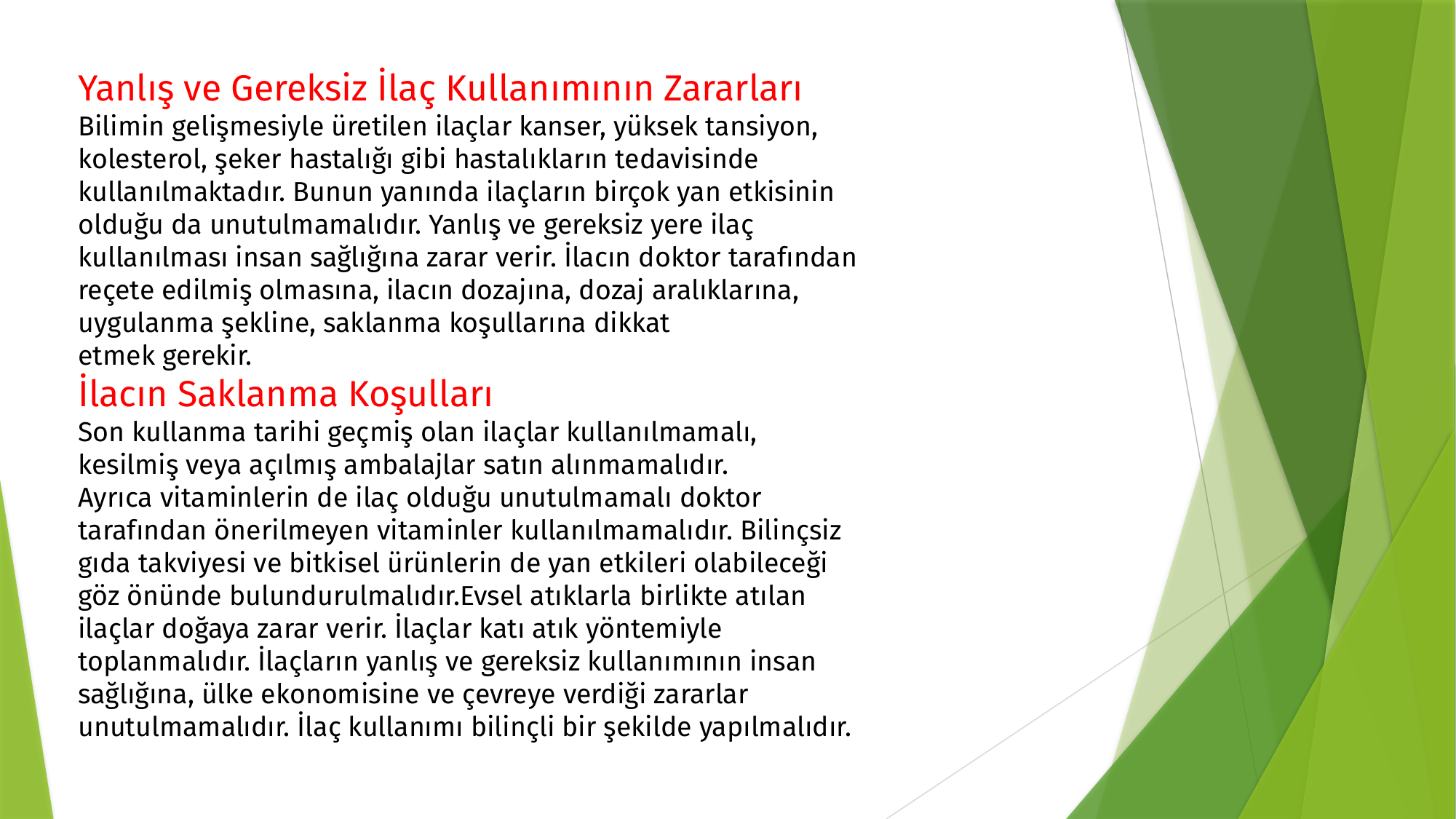

Yanlış ve Gereksiz İlaç Kullanımının Zararları
Bilimin gelişmesiyle üretilen ilaçlar kanser, yüksek tansiyon, kolesterol, şeker hastalığı gibi hastalıkların tedavisinde
kullanılmaktadır. Bunun yanında ilaçların birçok yan etkisinin olduğu da unutulmamalıdır. Yanlış ve gereksiz yere ilaç kullanılması insan sağlığına zarar verir. İlacın doktor tarafından reçete edilmiş olmasına, ilacın dozajına, dozaj aralıklarına, uygulanma şekline, saklanma koşullarına dikkat
etmek gerekir.
İlacın Saklanma Koşulları
Son kullanma tarihi geçmiş olan ilaçlar kullanılmamalı, kesilmiş veya açılmış ambalajlar satın alınmamalıdır.
Ayrıca vitaminlerin de ilaç olduğu unutulmamalı doktor tarafından önerilmeyen vitaminler kullanılmamalıdır. Bilinçsiz gıda takviyesi ve bitkisel ürünlerin de yan etkileri olabileceği göz önünde bulundurulmalıdır.Evsel atıklarla birlikte atılan ilaçlar doğaya zarar verir. İlaçlar katı atık yöntemiyle toplanmalıdır. İlaçların yanlış ve gereksiz kullanımının insan sağlığına, ülke ekonomisine ve çevreye verdiği zararlar unutulmamalıdır. İlaç kullanımı bilinçli bir şekilde yapılmalıdır.